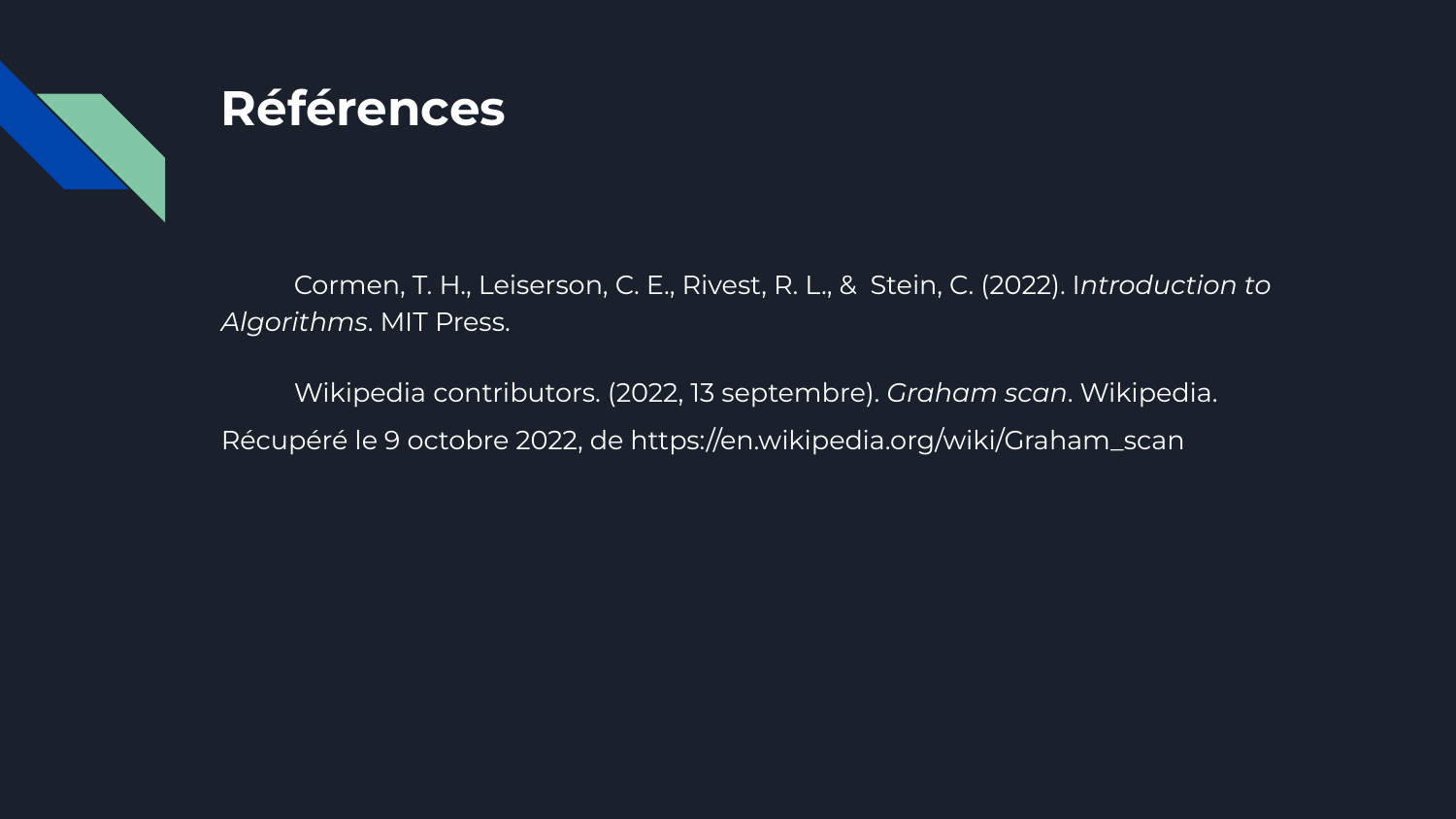

# Références
Cormen, T. H., Leiserson, C. E., Rivest, R. L., &  Stein, C. (2022). Introduction to Algorithms. MIT Press.
Wikipedia contributors. (2022, 13 septembre). Graham scan. Wikipedia. Récupéré le 9 octobre 2022, de https://en.wikipedia.org/wiki/Graham_scan